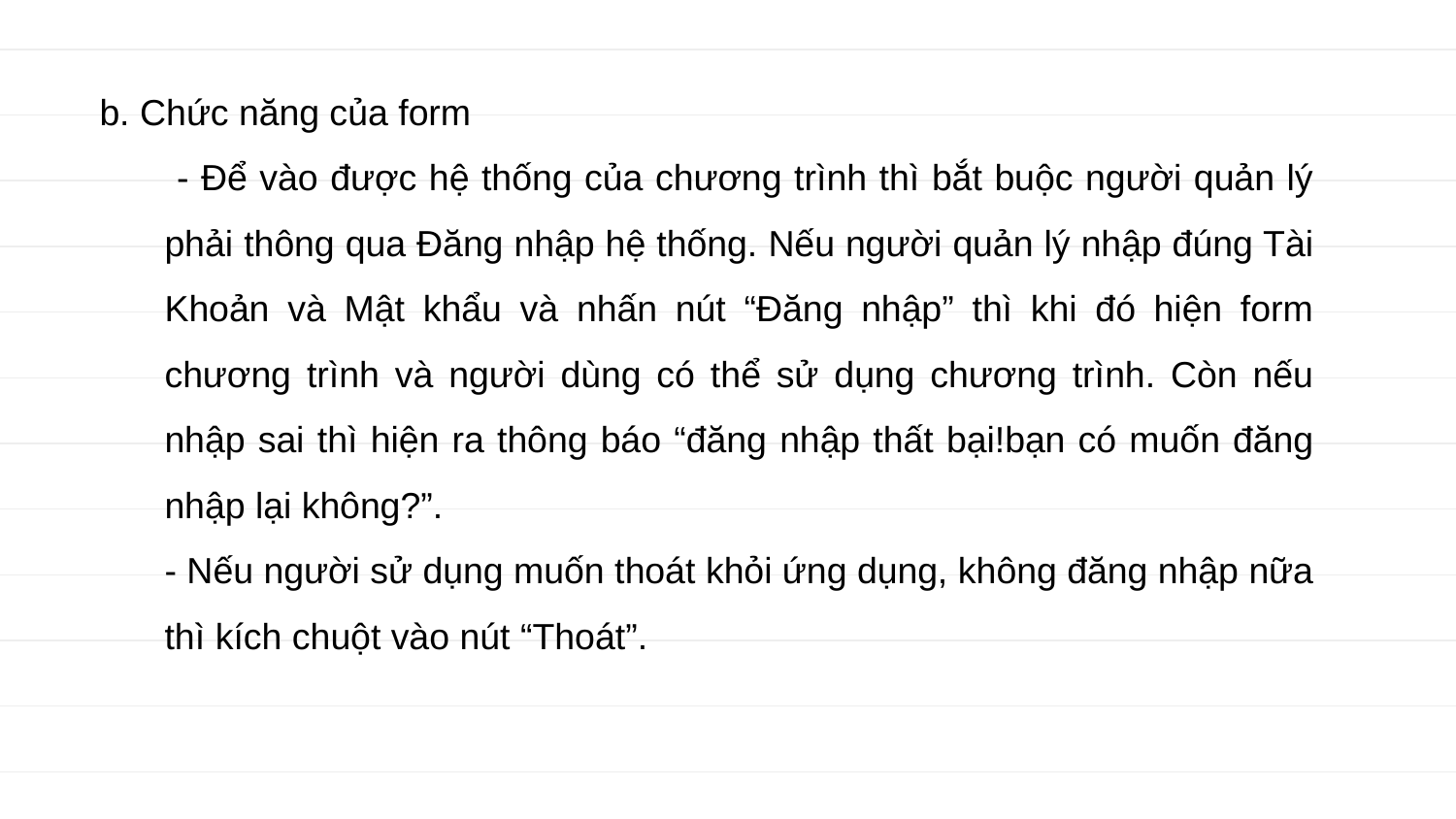

b. Chức năng của form
 - Để vào được hệ thống của chương trình thì bắt buộc người quản lý phải thông qua Đăng nhập hệ thống. Nếu người quản lý nhập đúng Tài Khoản và Mật khẩu và nhấn nút “Đăng nhập” thì khi đó hiện form chương trình và người dùng có thể sử dụng chương trình. Còn nếu nhập sai thì hiện ra thông báo “đăng nhập thất bại!bạn có muốn đăng nhập lại không?”.
- Nếu người sử dụng muốn thoát khỏi ứng dụng, không đăng nhập nữa thì kích chuột vào nút “Thoát”.